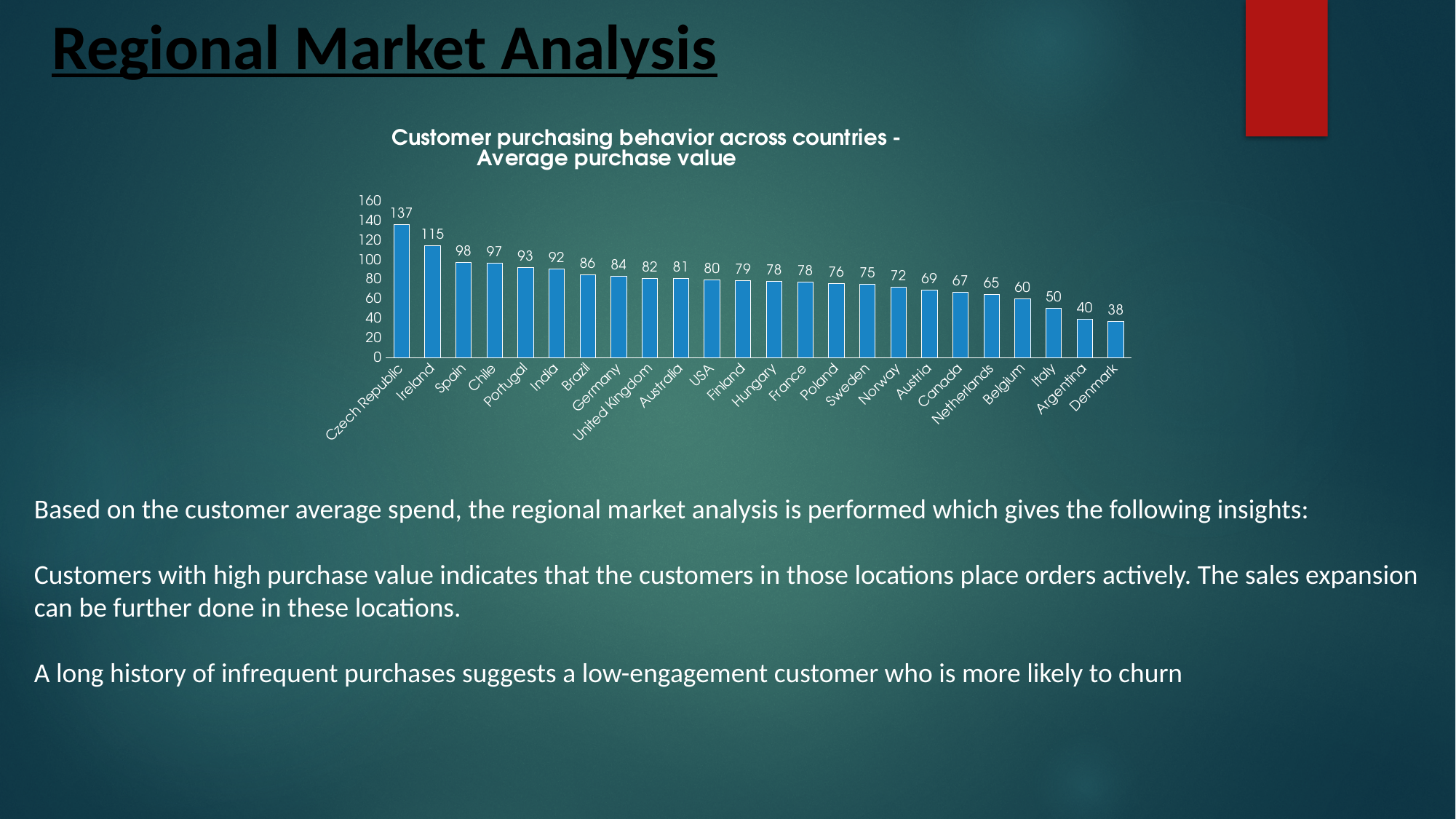

# Regional Market Analysis

### Chart:               Customer purchasing behavior across countries - Average purchase value

| Category | Total |
|---|---|
| Czech Republic | 136.62 |
| Ireland | 114.84 |
| Spain | 98.01 |
| Chile | 97.02 |
| Portugal | 92.57 |
| India | 91.58 |
| Brazil | 85.54 |
| Germany | 83.66 |
| United Kingdom | 81.84 |
| Australia | 81.18 |
| USA | 80.04 |
| Finland | 79.2 |
| Hungary | 78.21 |
| France | 77.81 |
| Poland | 76.23 |
| Sweden | 75.24 |
| Norway | 72.27 |
| Austria | 69.3 |
| Canada | 66.95 |
| Netherlands | 65.34 |
| Belgium | 60.39 |
| Italy | 50.49 |
| Argentina | 39.6 |
| Denmark | 37.62 |
Based on the customer average spend, the regional market analysis is performed which gives the following insights:

Customers with high purchase value indicates that the customers in those locations place orders actively. The sales expansion can be further done in these locations.

A long history of infrequent purchases suggests a low-engagement customer who is more likely to churn